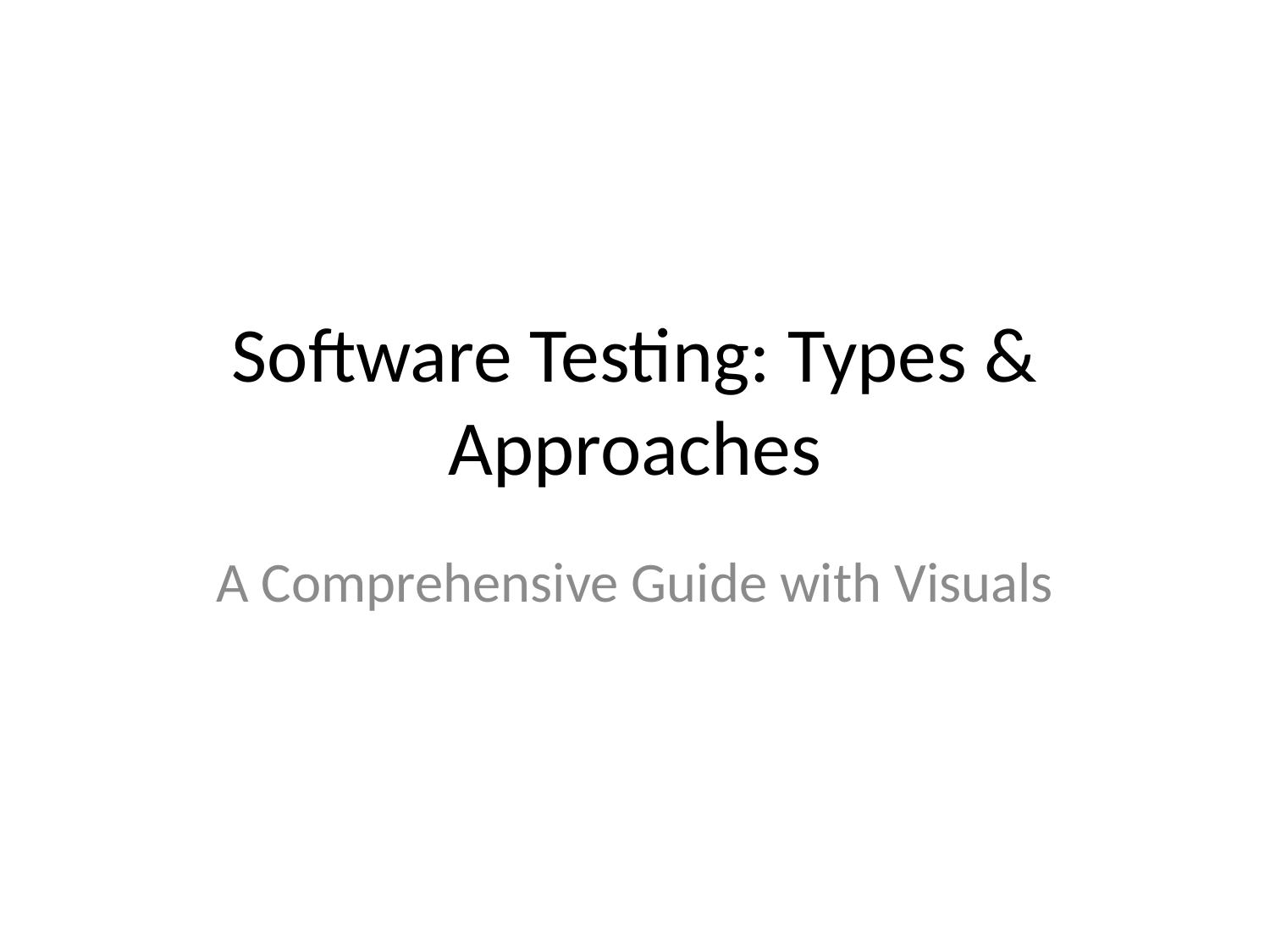

# Software Testing: Types & Approaches
A Comprehensive Guide with Visuals